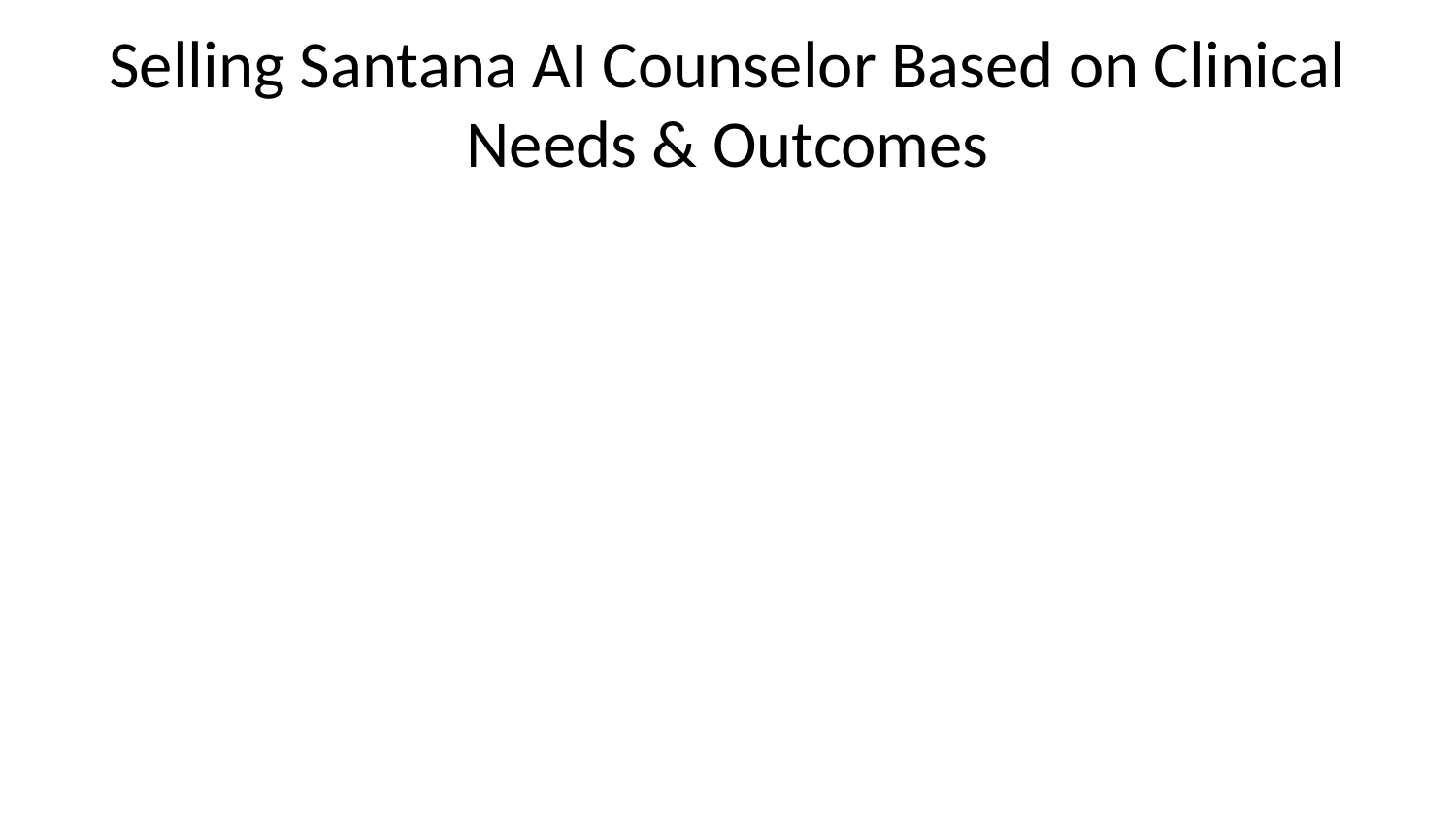

# Selling Santana AI Counselor Based on Clinical Needs & Outcomes